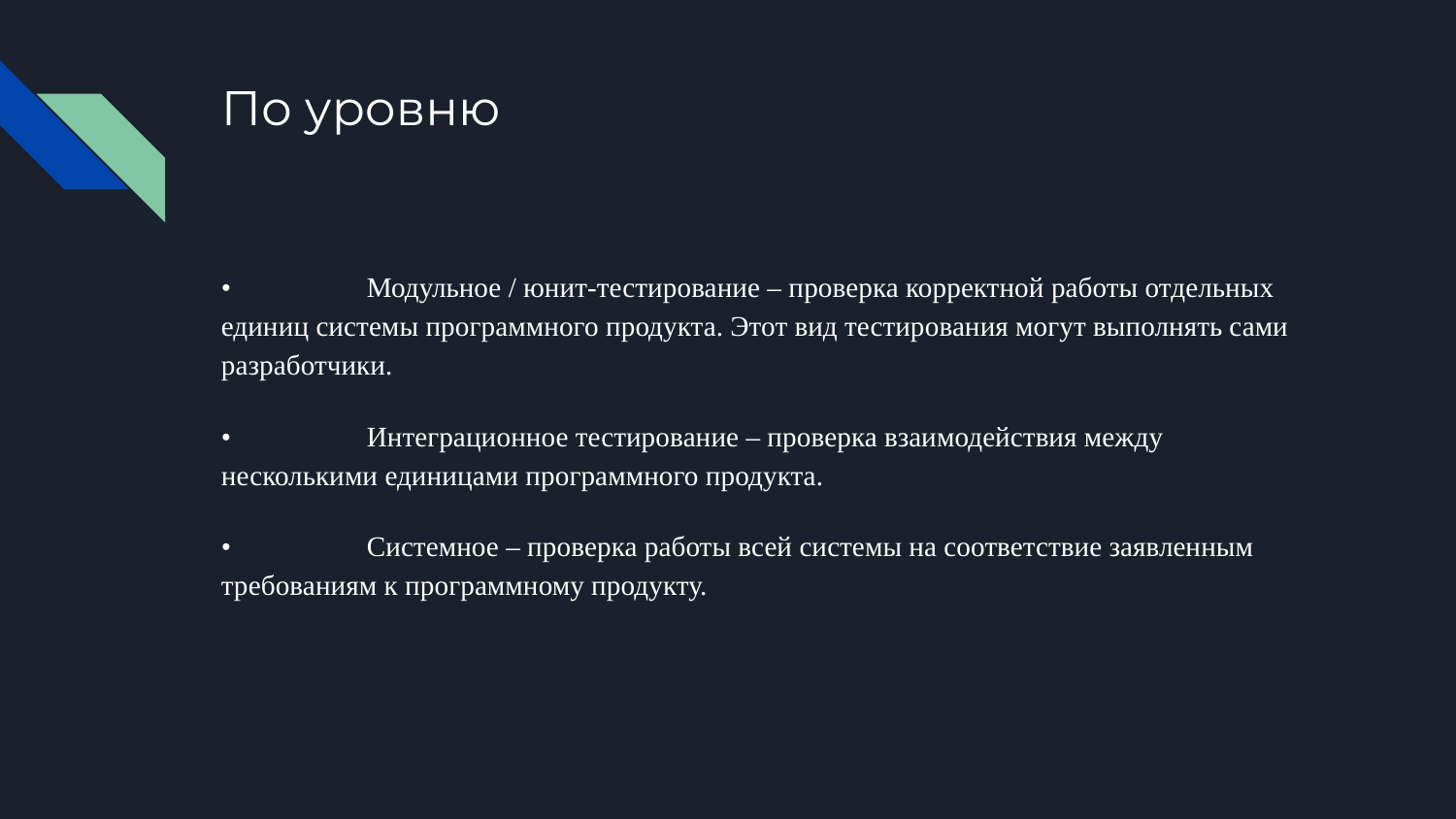

# По уровню
•	Модульное / юнит-тестирование – проверка корректной работы отдельных единиц системы программного продукта. Этот вид тестирования могут выполнять сами разработчики.
•	Интеграционное тестирование – проверка взаимодействия между несколькими единицами программного продукта.
•	Системное – проверка работы всей системы на соответствие заявленным требованиям к программному продукту.